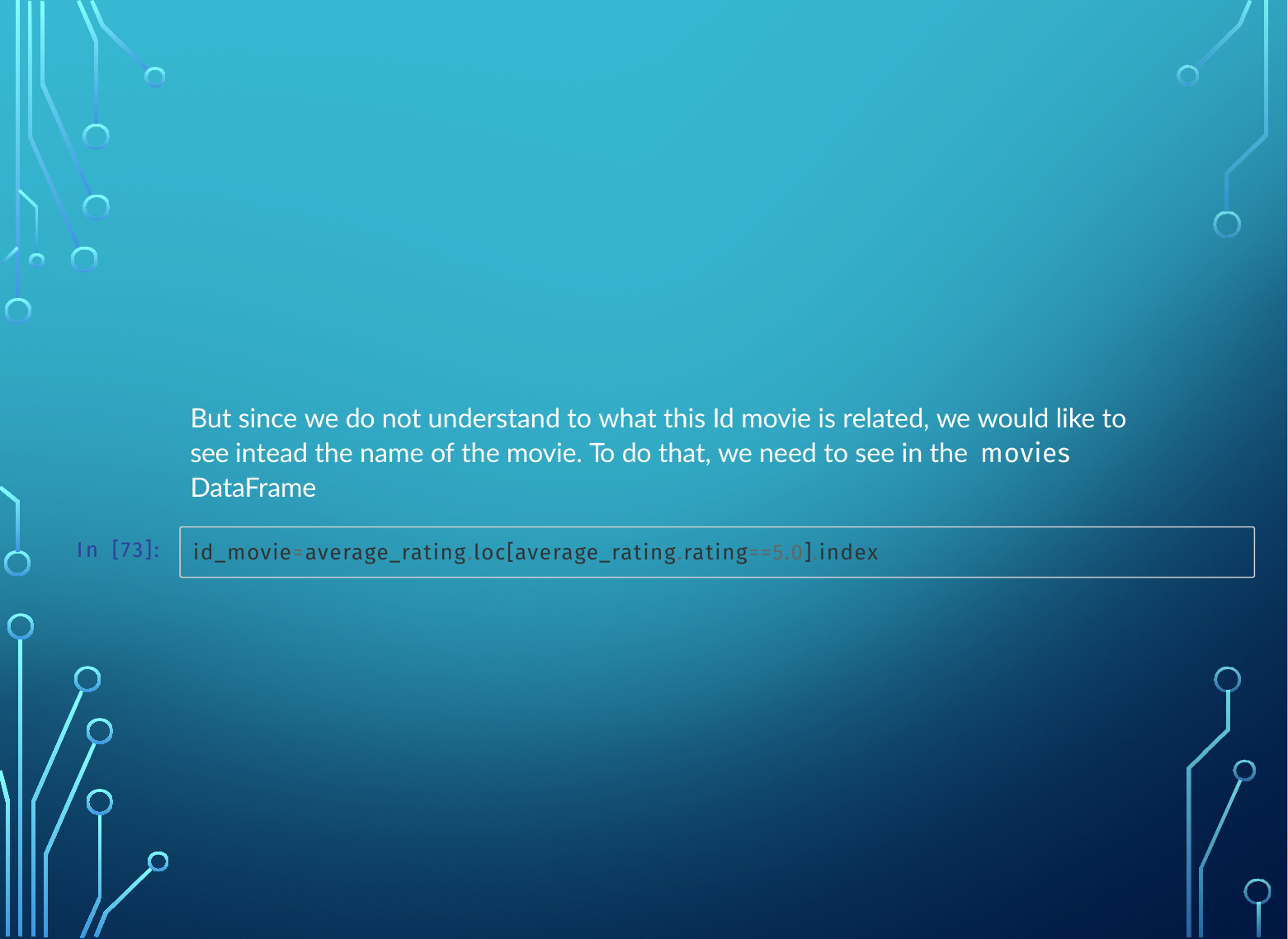

But since we do not understand to what this Id movie is related, we would like to see intead the name of the movie. To do that, we need to see in the movies DataFrame

In [73]:
id_movie=average_rating.loc[average_rating.rating==5.0].index